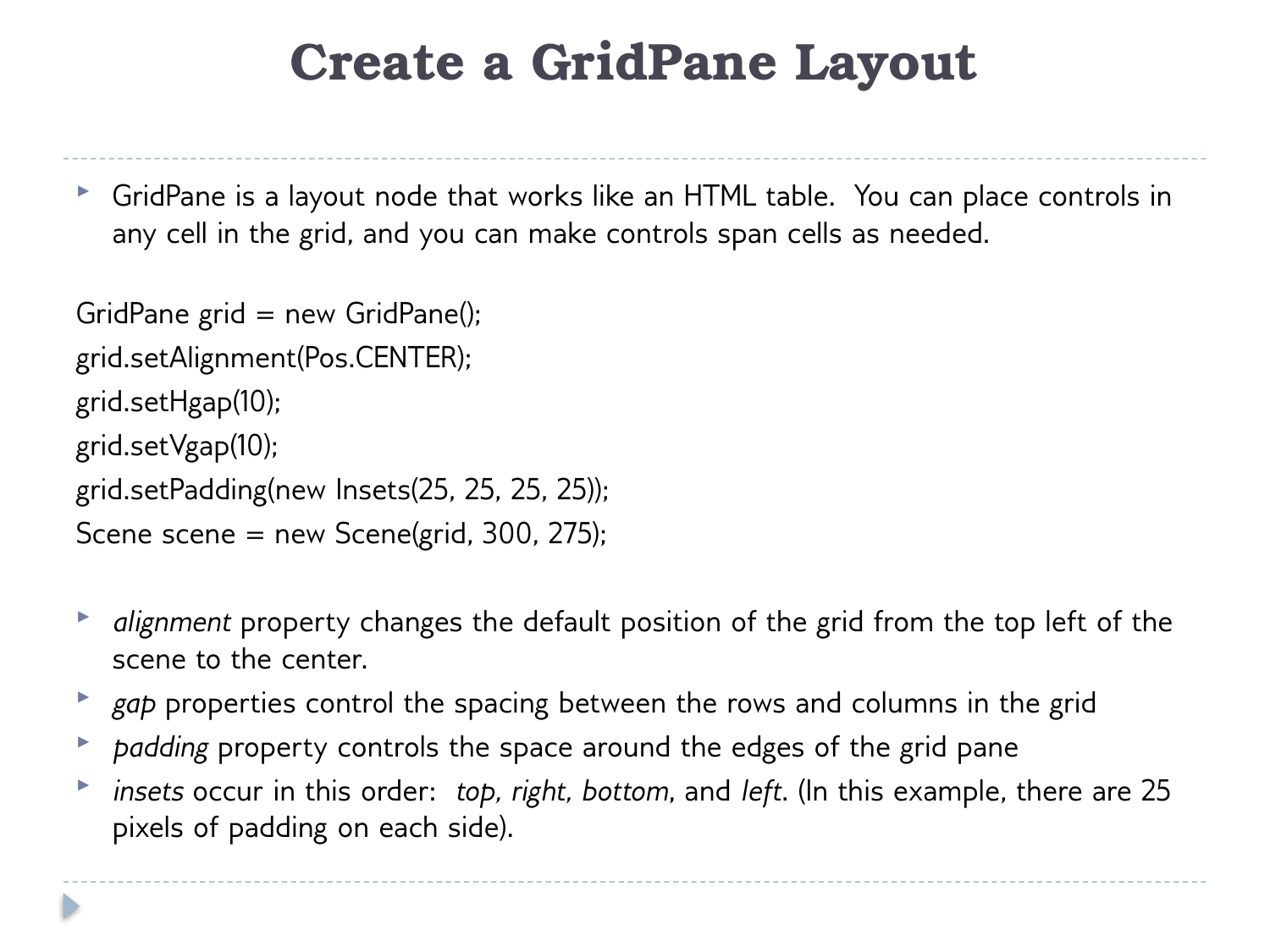

# Create a GridPane Layout
GridPane is a layout node that works like an HTML table.  You can place controls in any cell in the grid, and you can make controls span cells as needed.
GridPane grid = new GridPane();
grid.setAlignment(Pos.CENTER);
grid.setHgap(10);
grid.setVgap(10);
grid.setPadding(new Insets(25, 25, 25, 25));
Scene scene = new Scene(grid, 300, 275);

alignment property changes the default position of the grid from the top left of the scene to the center.
gap properties control the spacing between the rows and columns in the grid
padding property controls the space around the edges of the grid pane
insets occur in this order:  top, right, bottom, and left. (In this example, there are 25 pixels of padding on each side).